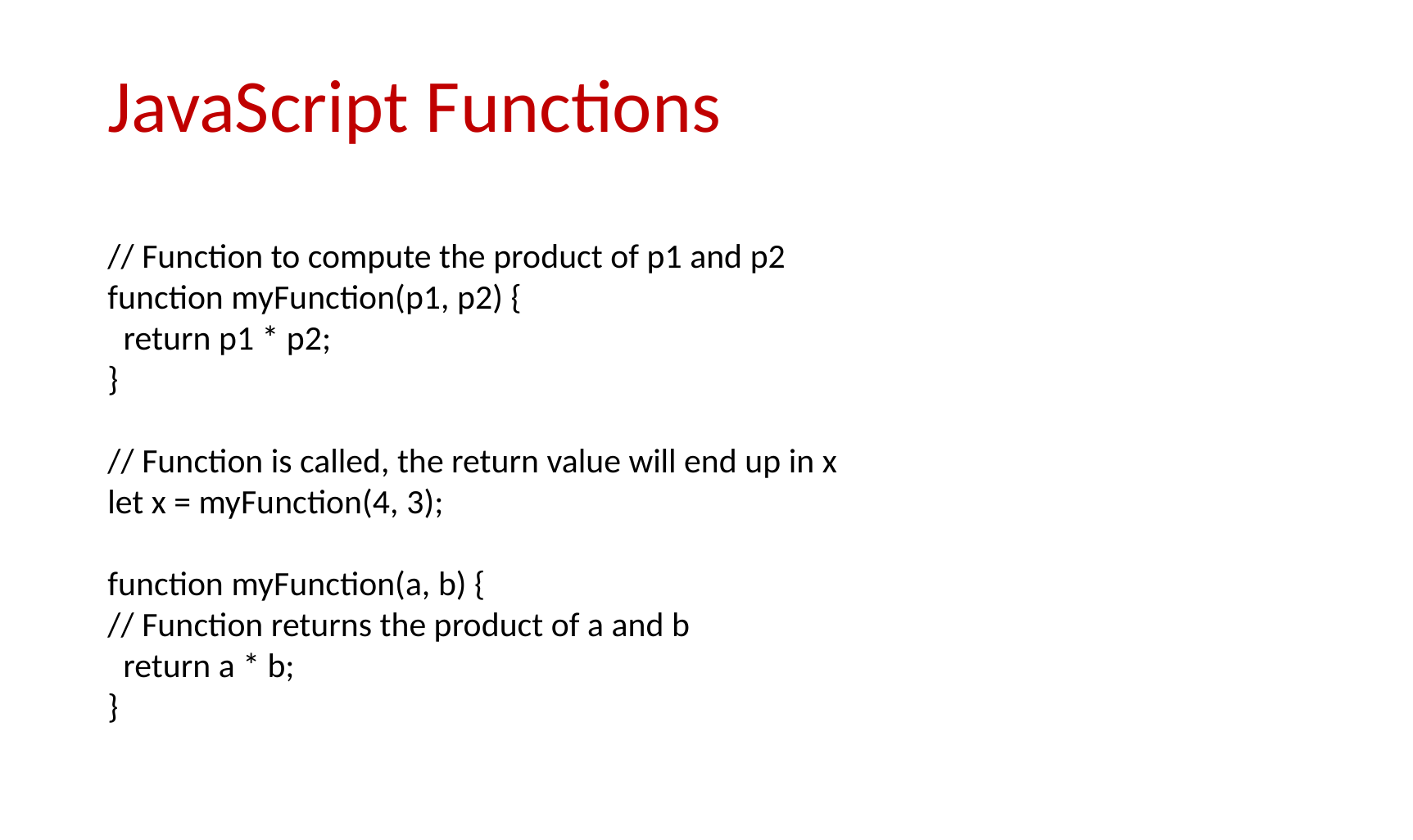

# JavaScript Functions
// Function to compute the product of p1 and p2
function myFunction(p1, p2) {
  return p1 * p2;
}

// Function is called, the return value will end up in x
let x = myFunction(4, 3);
function myFunction(a, b) {
// Function returns the product of a and b
  return a * b;
}